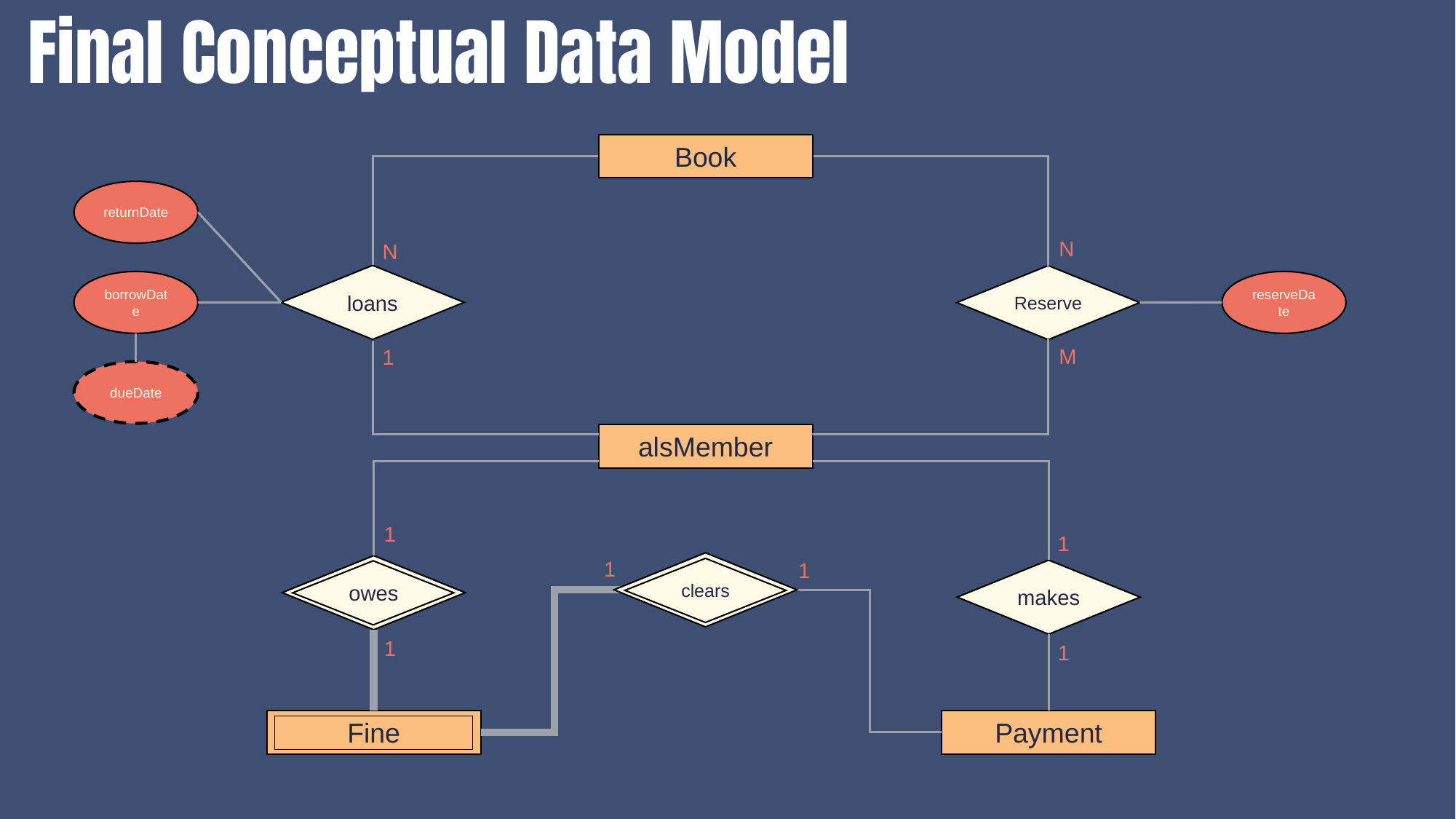

Final Conceptual Data Model
Book
returnDate
N
N
loans
Reserve
borrowDate
reserveDate
M
1
dueDate
alsMember
1
1
1
1
clears
owes

makes

1
1
Payment

Fine